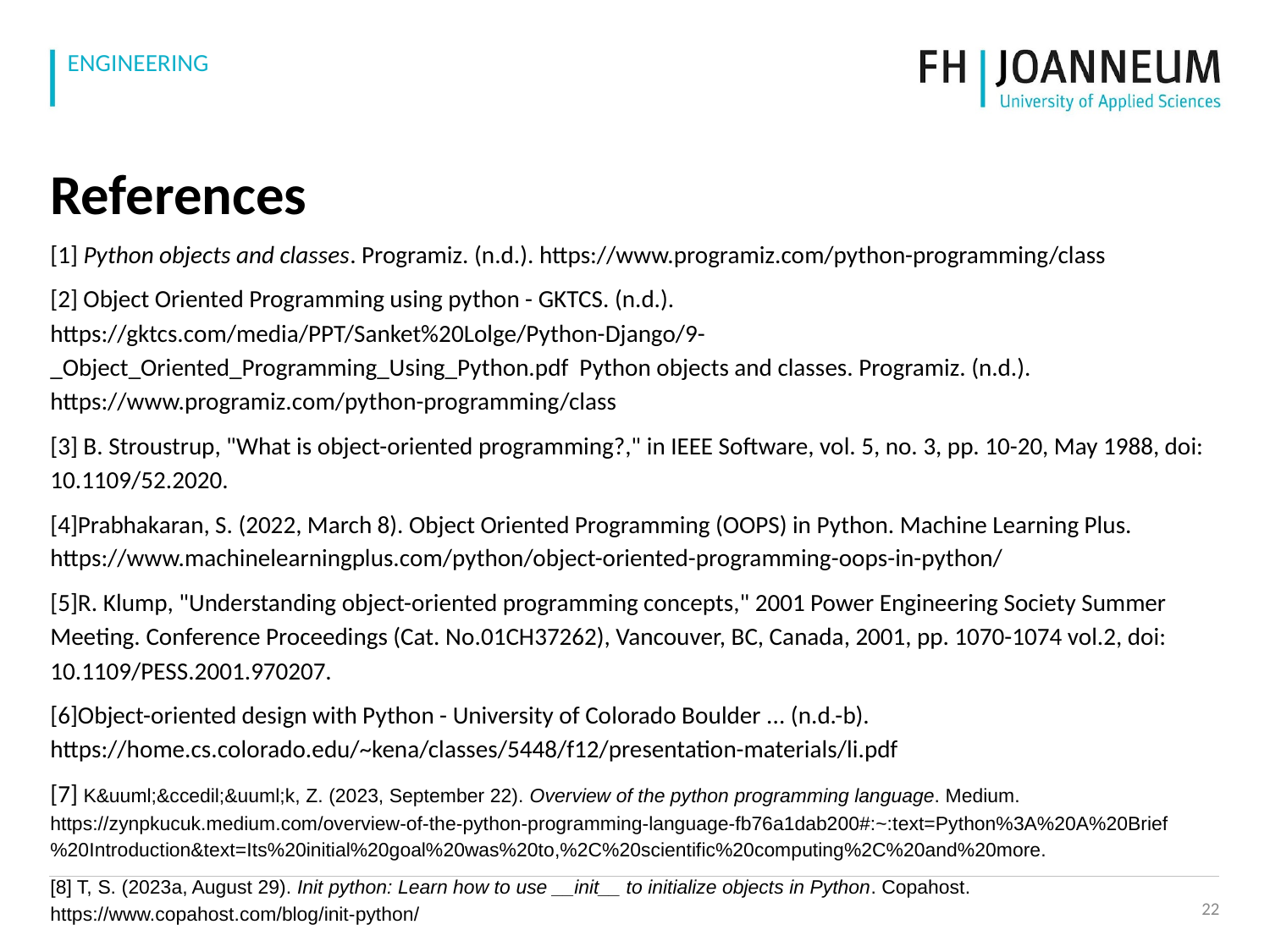

# References
[1] Python objects and classes. Programiz. (n.d.). https://www.programiz.com/python-programming/class
[2] Object Oriented Programming using python - GKTCS. (n.d.). https://gktcs.com/media/PPT/Sanket%20Lolge/Python-Django/9-_Object_Oriented_Programming_Using_Python.pdf  Python objects and classes. Programiz. (n.d.). https://www.programiz.com/python-programming/class
[3] B. Stroustrup, "What is object-oriented programming?," in IEEE Software, vol. 5, no. 3, pp. 10-20, May 1988, doi: 10.1109/52.2020.
[4]Prabhakaran, S. (2022, March 8). Object Oriented Programming (OOPS) in Python. Machine Learning Plus. https://www.machinelearningplus.com/python/object-oriented-programming-oops-in-python/
[5]R. Klump, "Understanding object-oriented programming concepts," 2001 Power Engineering Society Summer Meeting. Conference Proceedings (Cat. No.01CH37262), Vancouver, BC, Canada, 2001, pp. 1070-1074 vol.2, doi: 10.1109/PESS.2001.970207.
[6]Object-oriented design with Python - University of Colorado Boulder ... (n.d.-b). https://home.cs.colorado.edu/~kena/classes/5448/f12/presentation-materials/li.pdf
[7] K&uuml;&ccedil;&uuml;k, Z. (2023, September 22). Overview of the python programming language. Medium. https://zynpkucuk.medium.com/overview-of-the-python-programming-language-fb76a1dab200#:~:text=Python%3A%20A%20Brief%20Introduction&text=Its%20initial%20goal%20was%20to,%2C%20scientific%20computing%2C%20and%20more.
[8] T, S. (2023a, August 29). Init python: Learn how to use __init__ to initialize objects in Python. Copahost. https://www.copahost.com/blog/init-python/

22